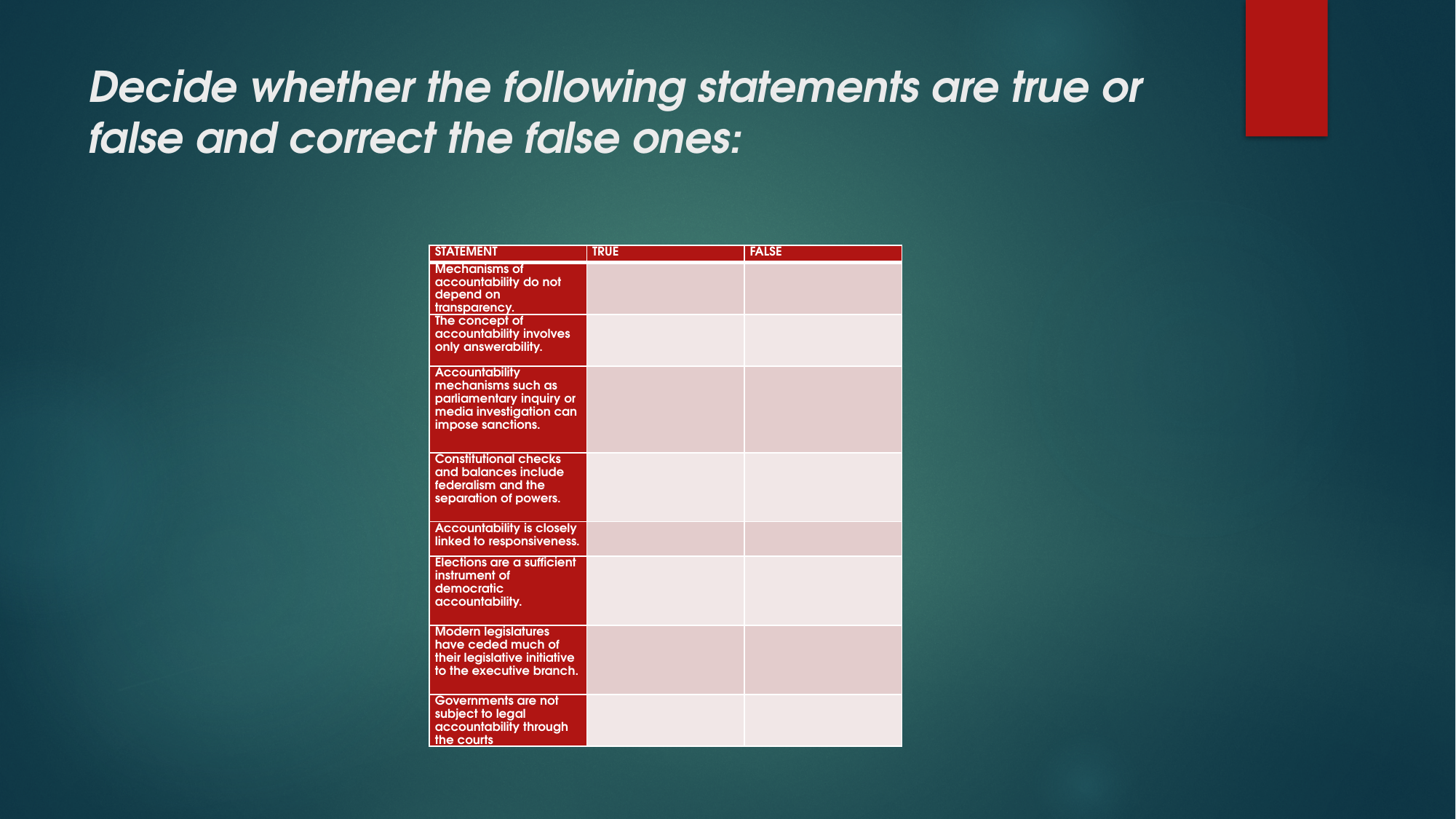

# Decide whether the following statements are true or false and correct the false ones:
| STATEMENT | TRUE | FALSE |
| --- | --- | --- |
| Mechanisms of accountability do not depend on transparency. |  |  |
| The concept of accountability involves only answerability. |  |  |
| Accountability mechanisms such as parliamentary inquiry or media investigation can impose sanctions. |  |  |
| Constitutional checks and balances include federalism and the separation of powers. |  |  |
| Accountability is closely linked to responsiveness. |  |  |
| Elections are a sufficient instrument of democratic accountability. |  |  |
| Modern legislatures have ceded much of their legislative initiative to the executive branch. |  |  |
| Governments are not subject to legal accountability through the courts |  |  |